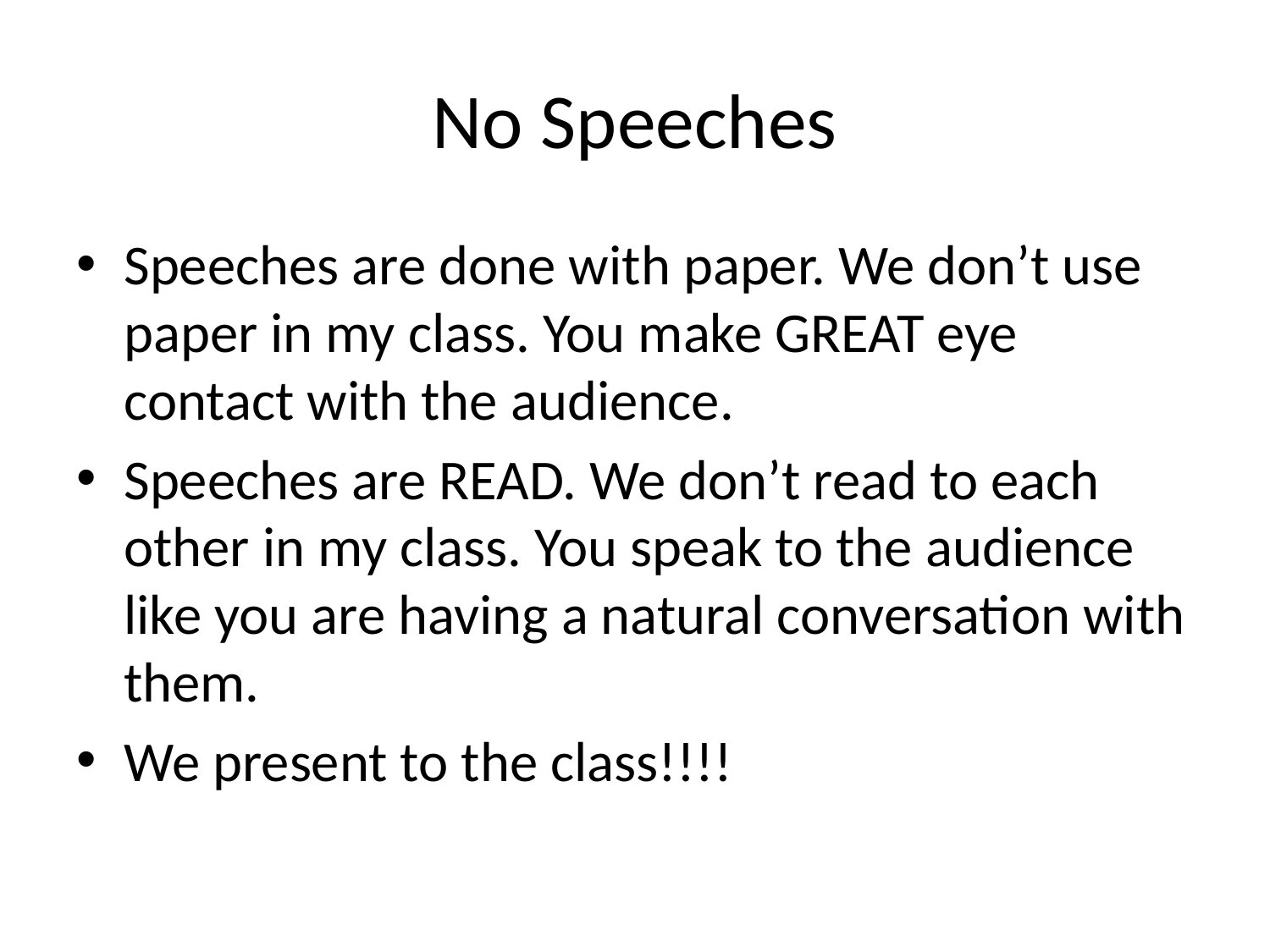

# No Speeches
Speeches are done with paper. We don’t use paper in my class. You make GREAT eye contact with the audience.
Speeches are READ. We don’t read to each other in my class. You speak to the audience like you are having a natural conversation with them.
We present to the class!!!!